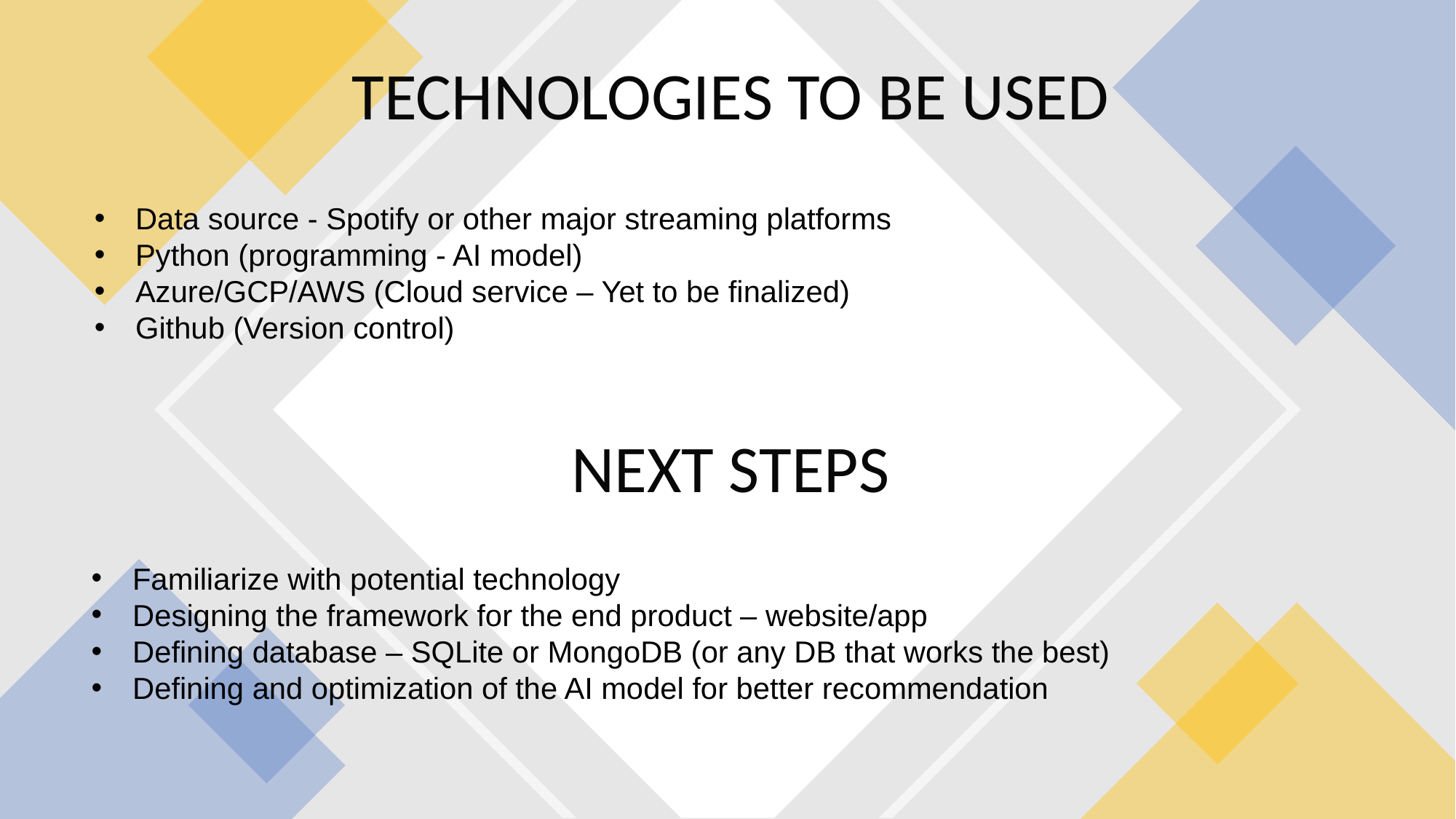

# TECHNOLOGIES TO BE USED

Data source - Spotify or other major streaming platforms
Python (programming - AI model)
Azure/GCP/AWS (Cloud service – Yet to be finalized)
Github (Version control)
NEXT STEPS
Familiarize with potential technology
Designing the framework for the end product – website/app
Defining database – SQLite or MongoDB (or any DB that works the best)
Defining and optimization of the AI model for better recommendation